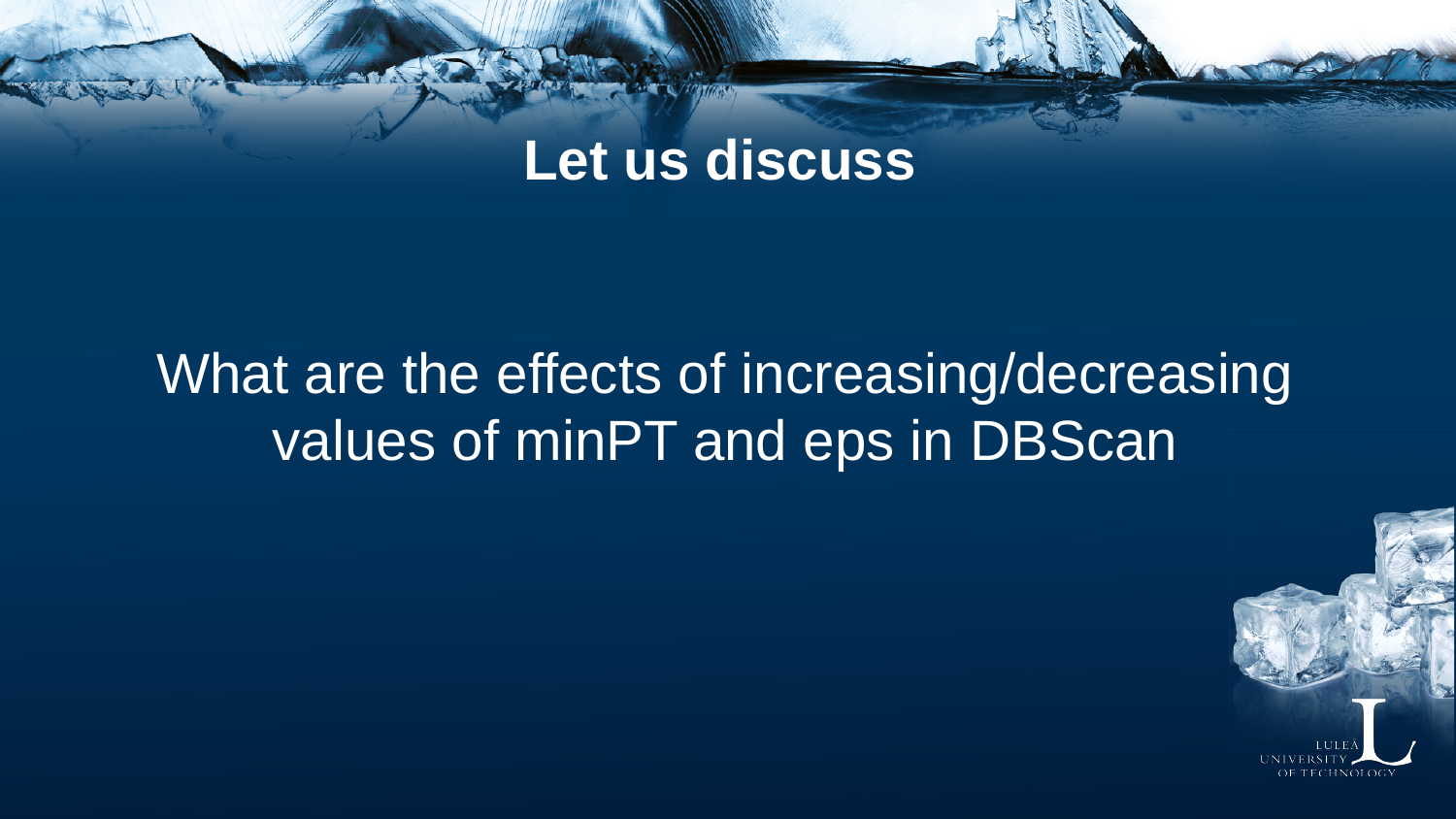

# Let us discuss
What are the effects of increasing/decreasing values of minPT and eps in DBScan